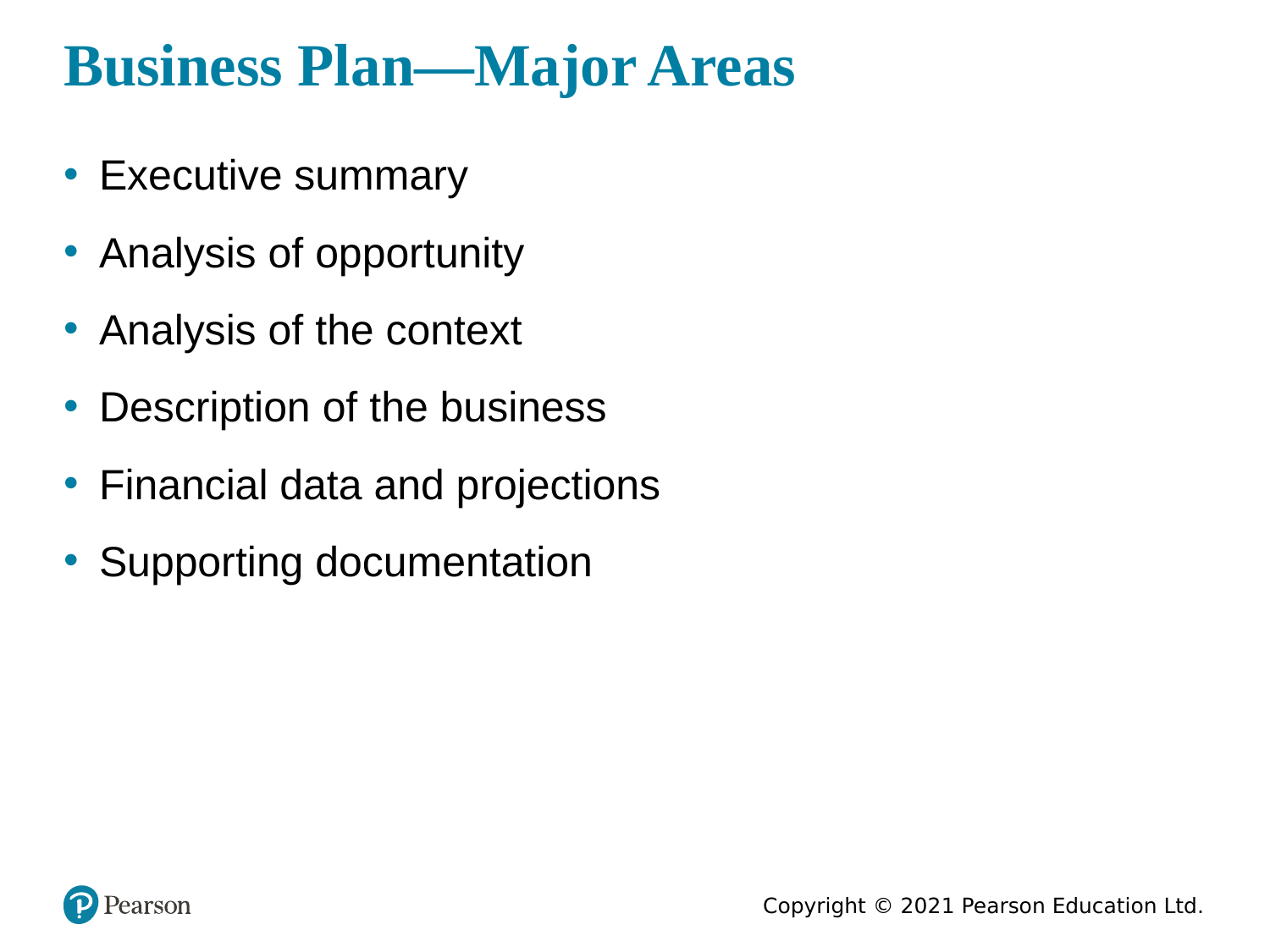

# Business Plan—Major Areas
Executive summary
Analysis of opportunity
Analysis of the context
Description of the business
Financial data and projections
Supporting documentation